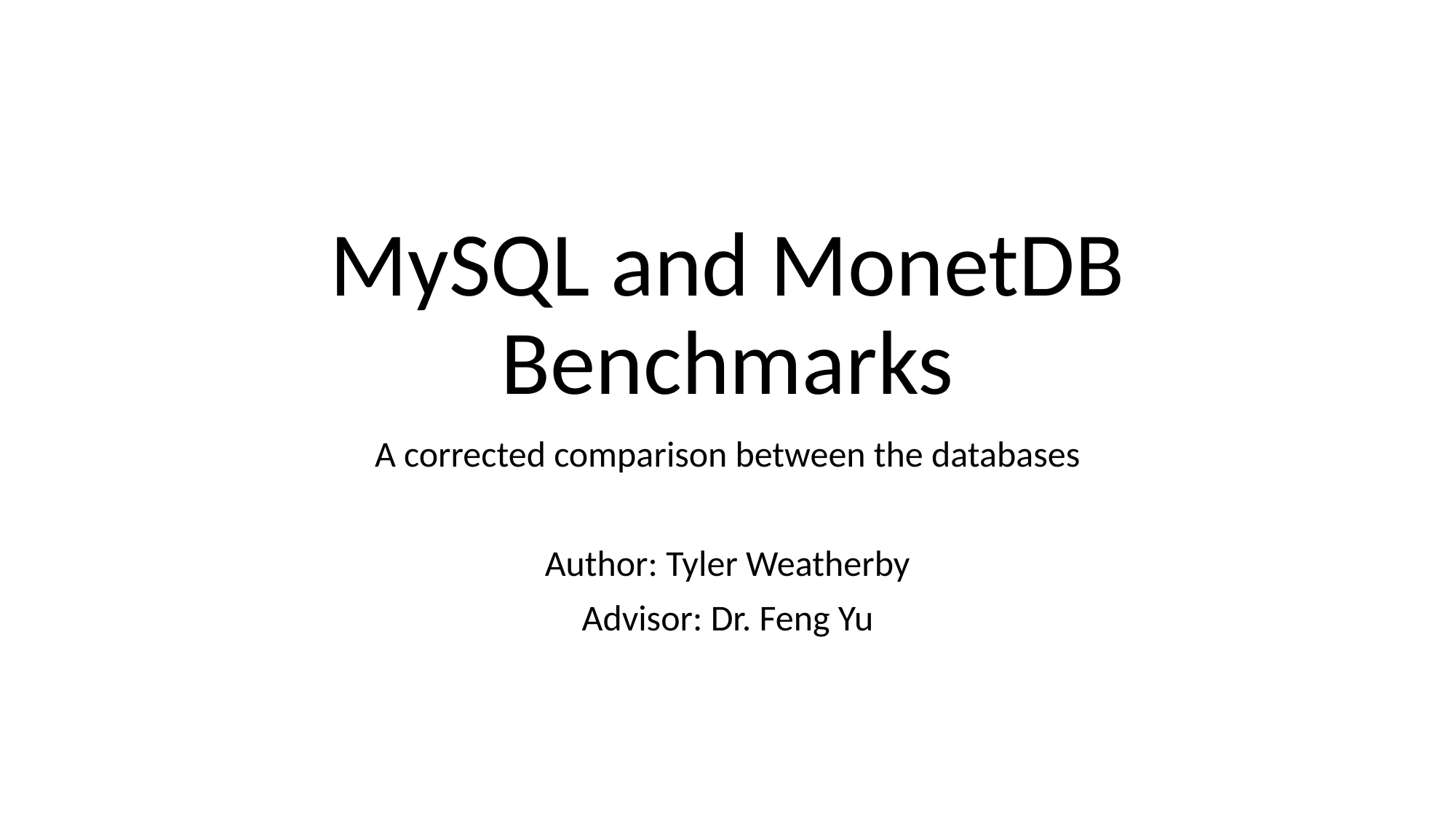

# MySQL and MonetDB Benchmarks
A corrected comparison between the databases

Author: Tyler Weatherby
Advisor: Dr. Feng Yu